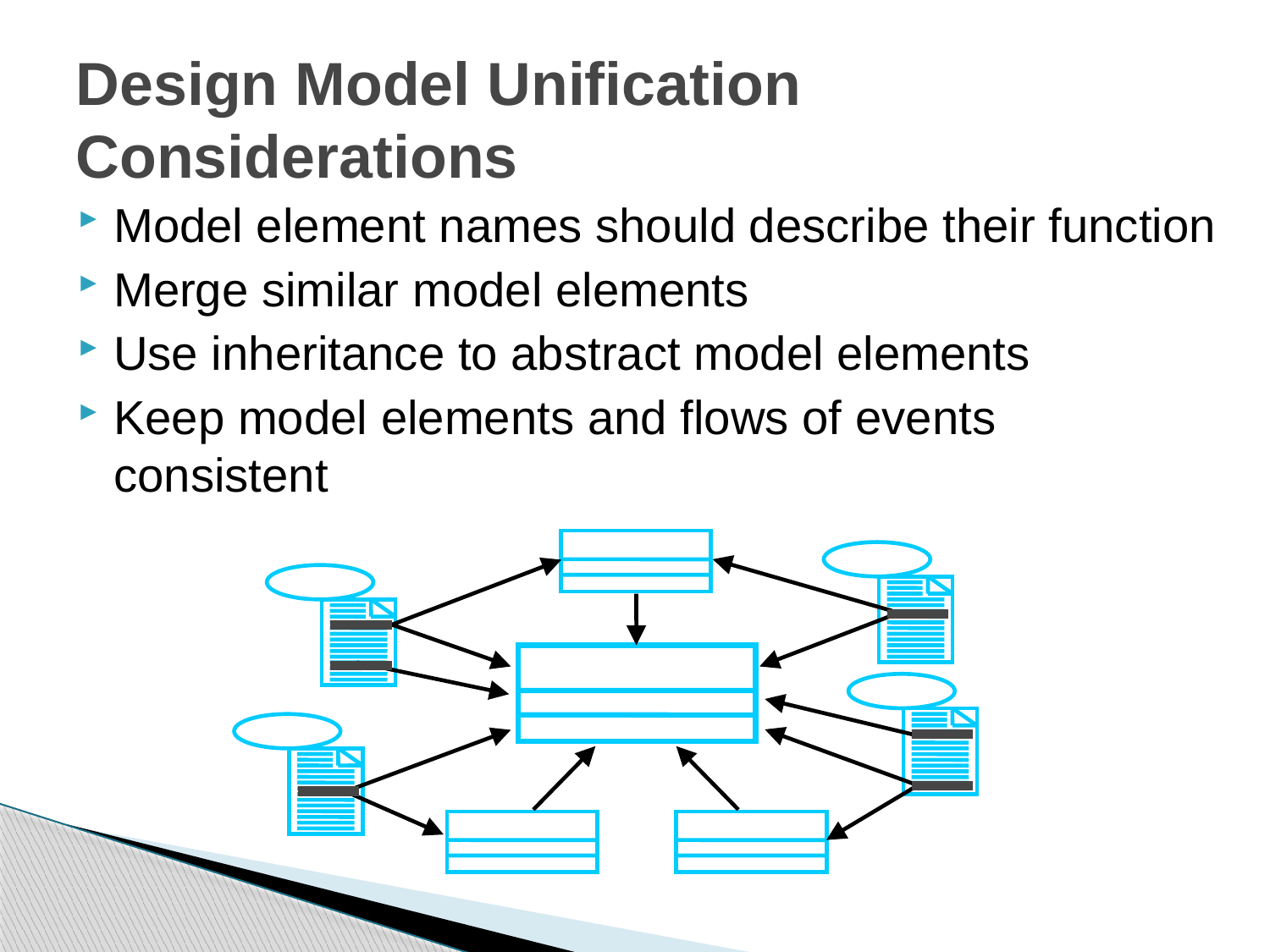

# Design Model Unification Considerations
Model element names should describe their function
Merge similar model elements
Use inheritance to abstract model elements
Keep model elements and flows of events consistent